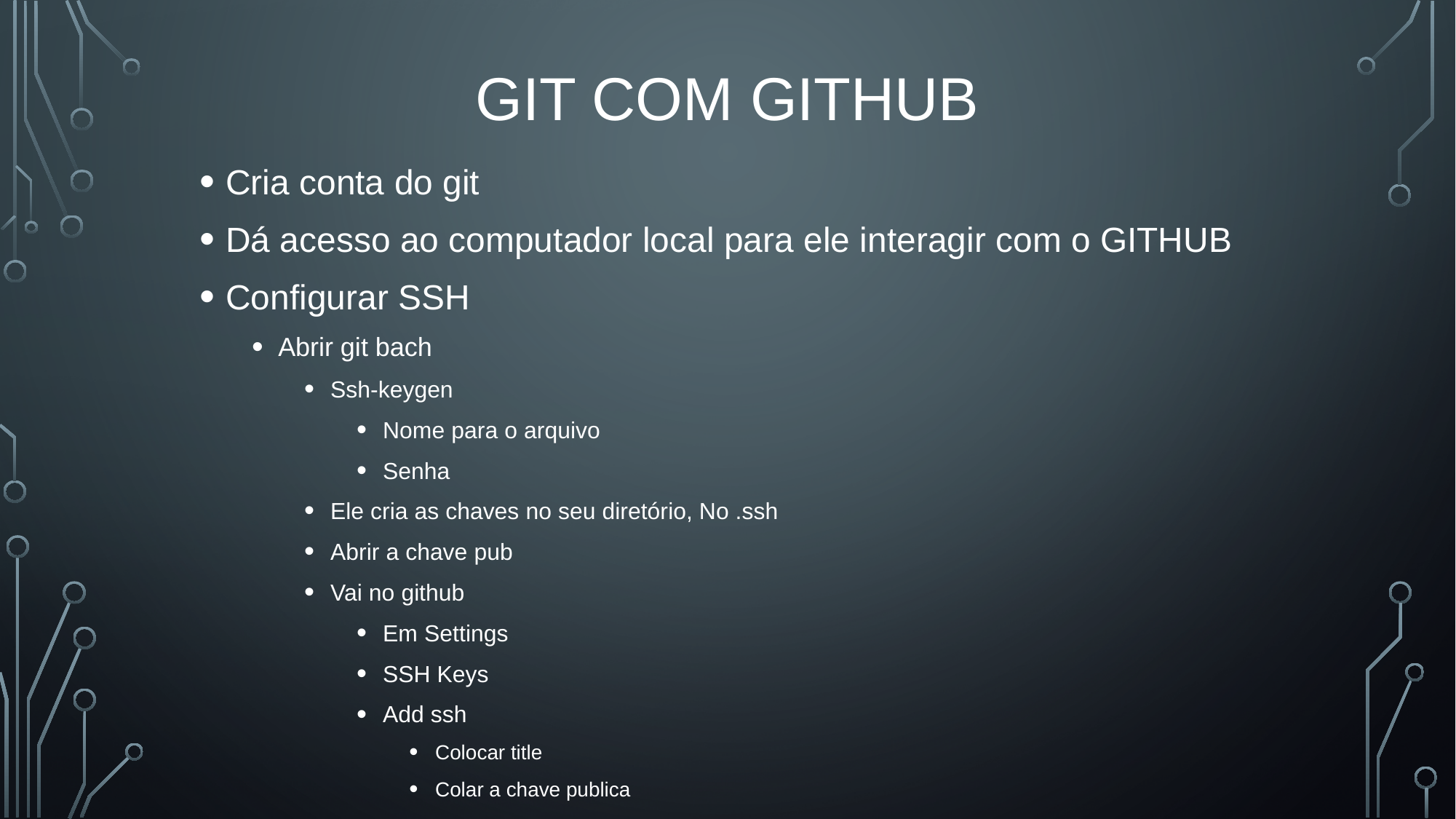

# GIT COM GITHUB
Cria conta do git
Dá acesso ao computador local para ele interagir com o GITHUB
Configurar SSH
Abrir git bach
Ssh-keygen
Nome para o arquivo
Senha
Ele cria as chaves no seu diretório, No .ssh
Abrir a chave pub
Vai no github
Em Settings
SSH Keys
Add ssh
Colocar title
Colar a chave publica